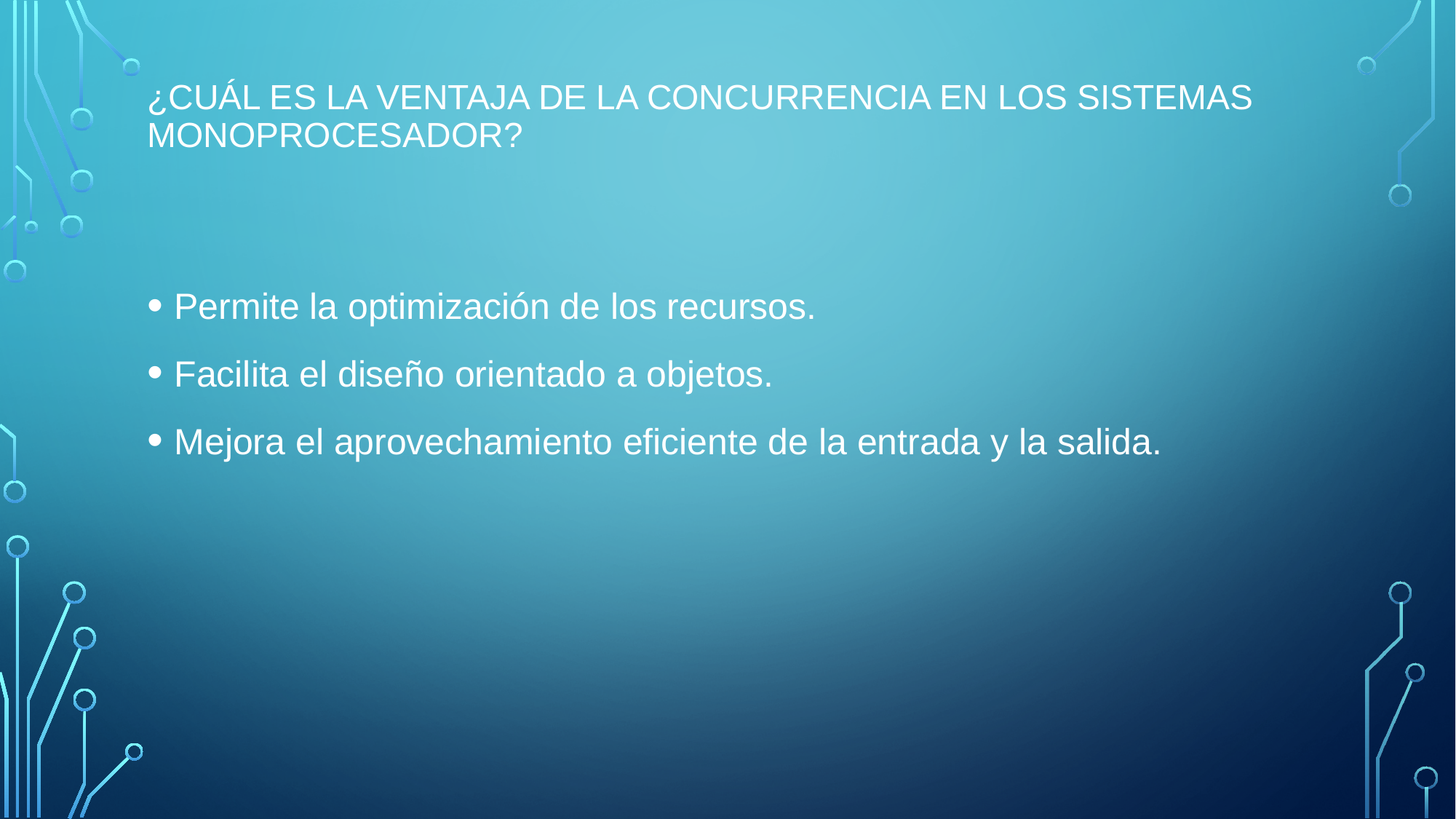

# ¿Cuál es la ventaja de la concurrencia en los sistemas monoprocesador?
Permite la optimización de los recursos.
Facilita el diseño orientado a objetos.
Mejora el aprovechamiento eficiente de la entrada y la salida.